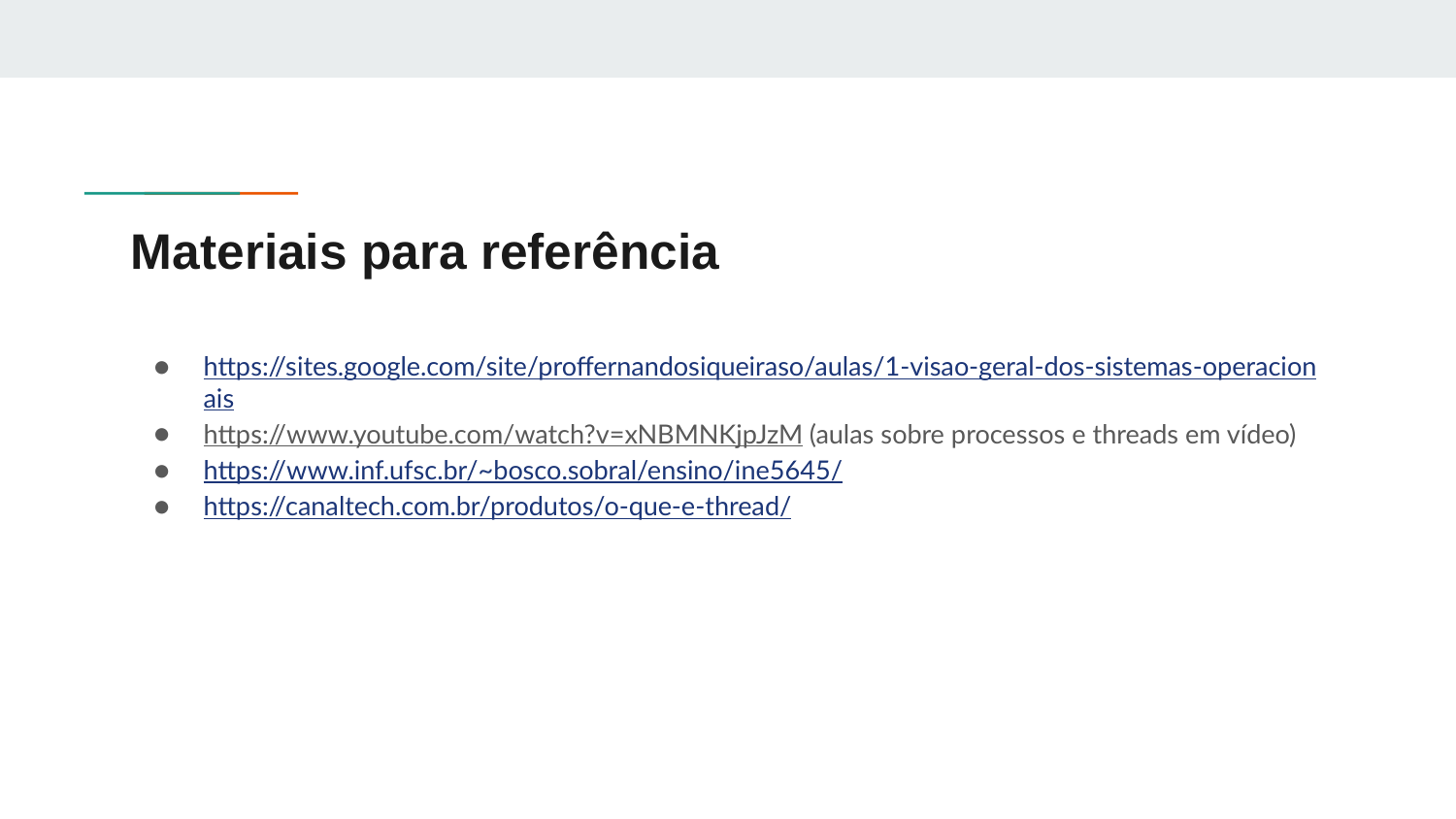

# Materiais para referência
https://sites.google.com/site/proffernandosiqueiraso/aulas/1-visao-geral-dos-sistemas-operacionais
https://www.youtube.com/watch?v=xNBMNKjpJzM (aulas sobre processos e threads em vídeo)
https://www.inf.ufsc.br/~bosco.sobral/ensino/ine5645/
https://canaltech.com.br/produtos/o-que-e-thread/